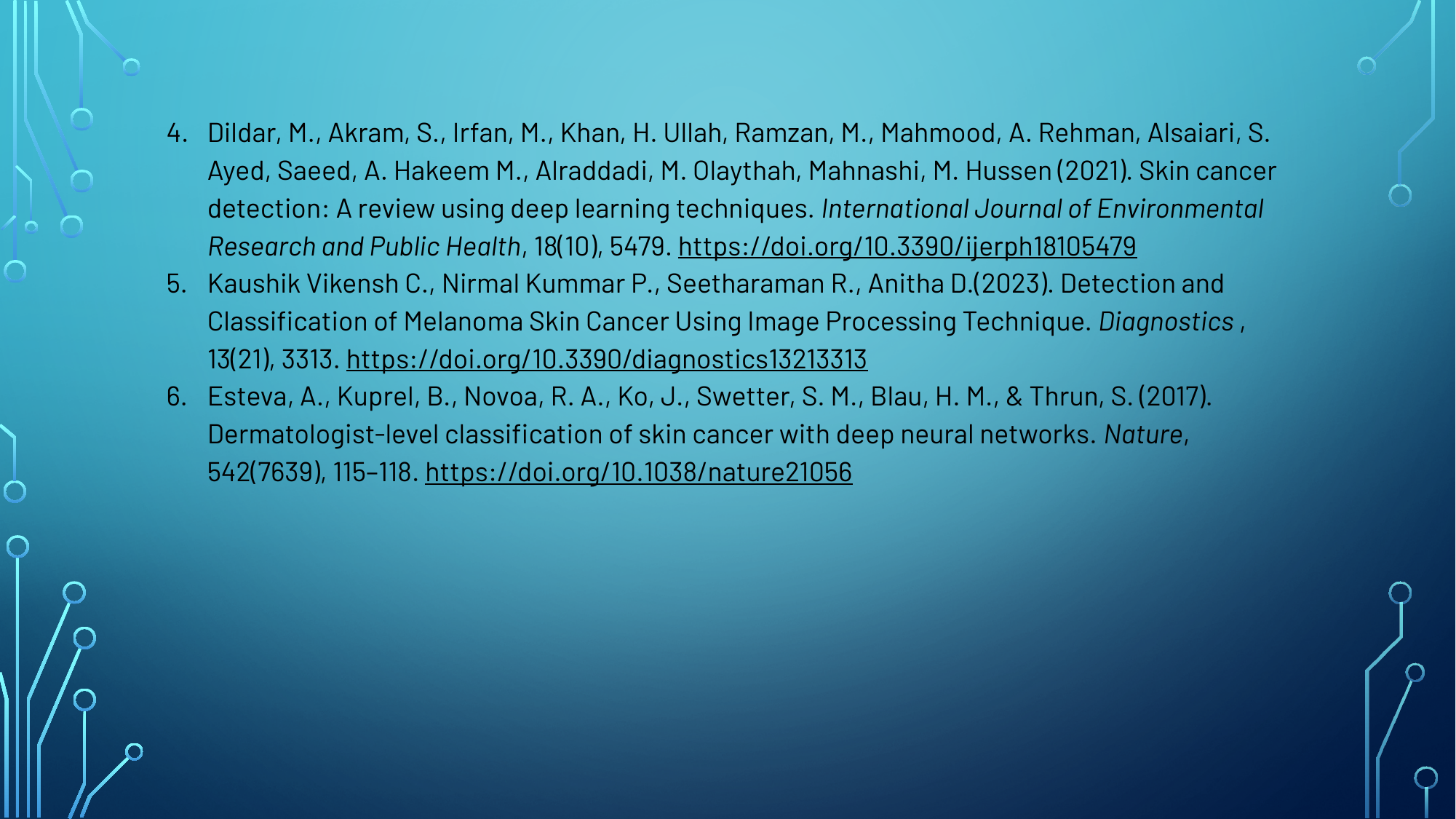

Dildar, M., Akram, S., Irfan, M., Khan, H. Ullah, Ramzan, M., Mahmood, A. Rehman, Alsaiari, S. Ayed, Saeed, A. Hakeem M., Alraddadi, M. Olaythah, Mahnashi, M. Hussen (2021). Skin cancer detection: A review using deep learning techniques. International Journal of Environmental Research and Public Health, 18(10), 5479. https://doi.org/10.3390/ijerph18105479
Kaushik Vikensh C., Nirmal Kummar P., Seetharaman R., Anitha D.(2023). Detection and Classification of Melanoma Skin Cancer Using Image Processing Technique. Diagnostics , 13(21), 3313. https://doi.org/10.3390/diagnostics13213313
Esteva, A., Kuprel, B., Novoa, R. A., Ko, J., Swetter, S. M., Blau, H. M., & Thrun, S. (2017). Dermatologist-level classification of skin cancer with deep neural networks. Nature, 542(7639), 115–118. https://doi.org/10.1038/nature21056